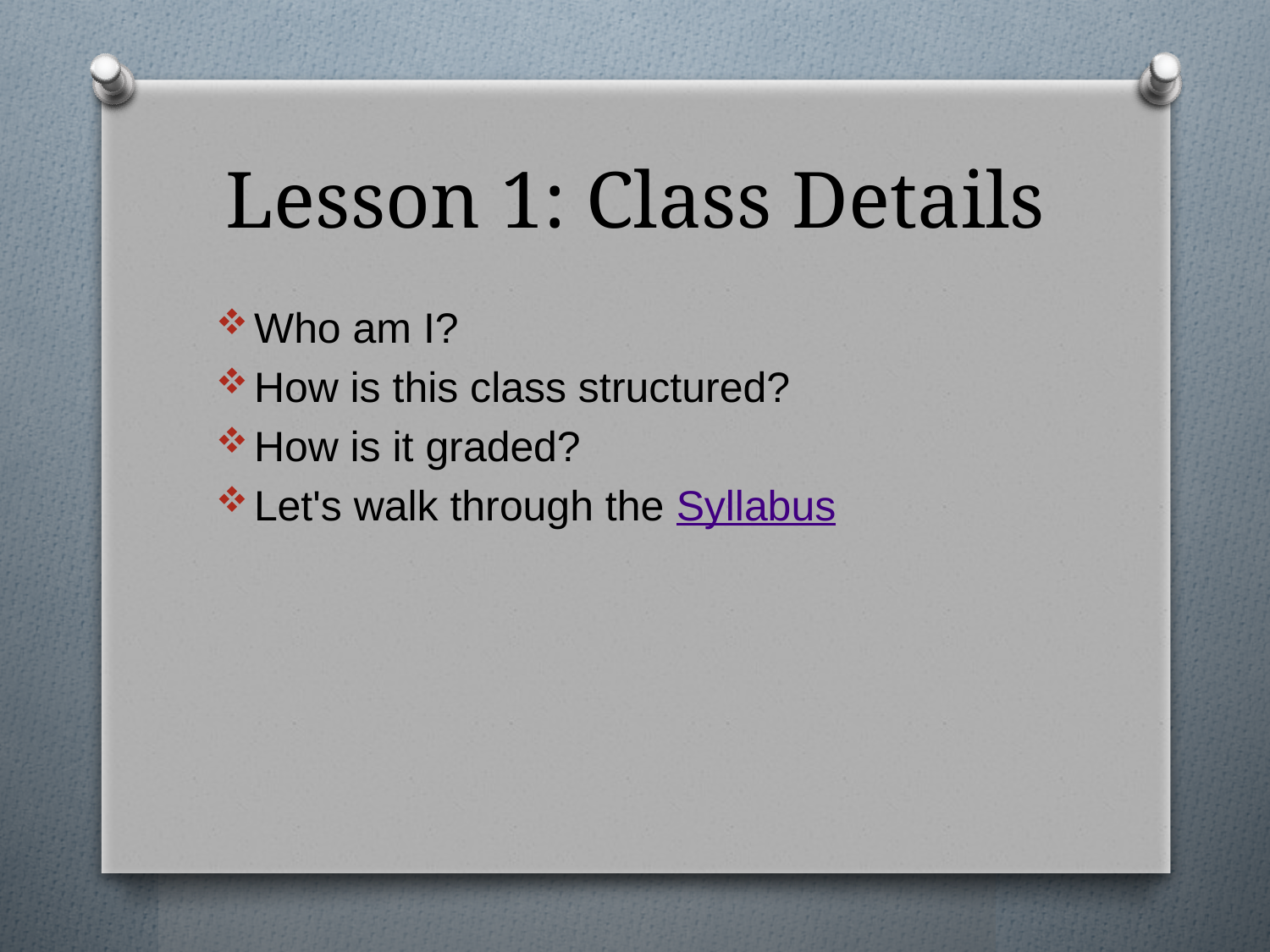

# Lesson 1: Class Details
Who am I?
How is this class structured?
How is it graded?
Let's walk through the Syllabus